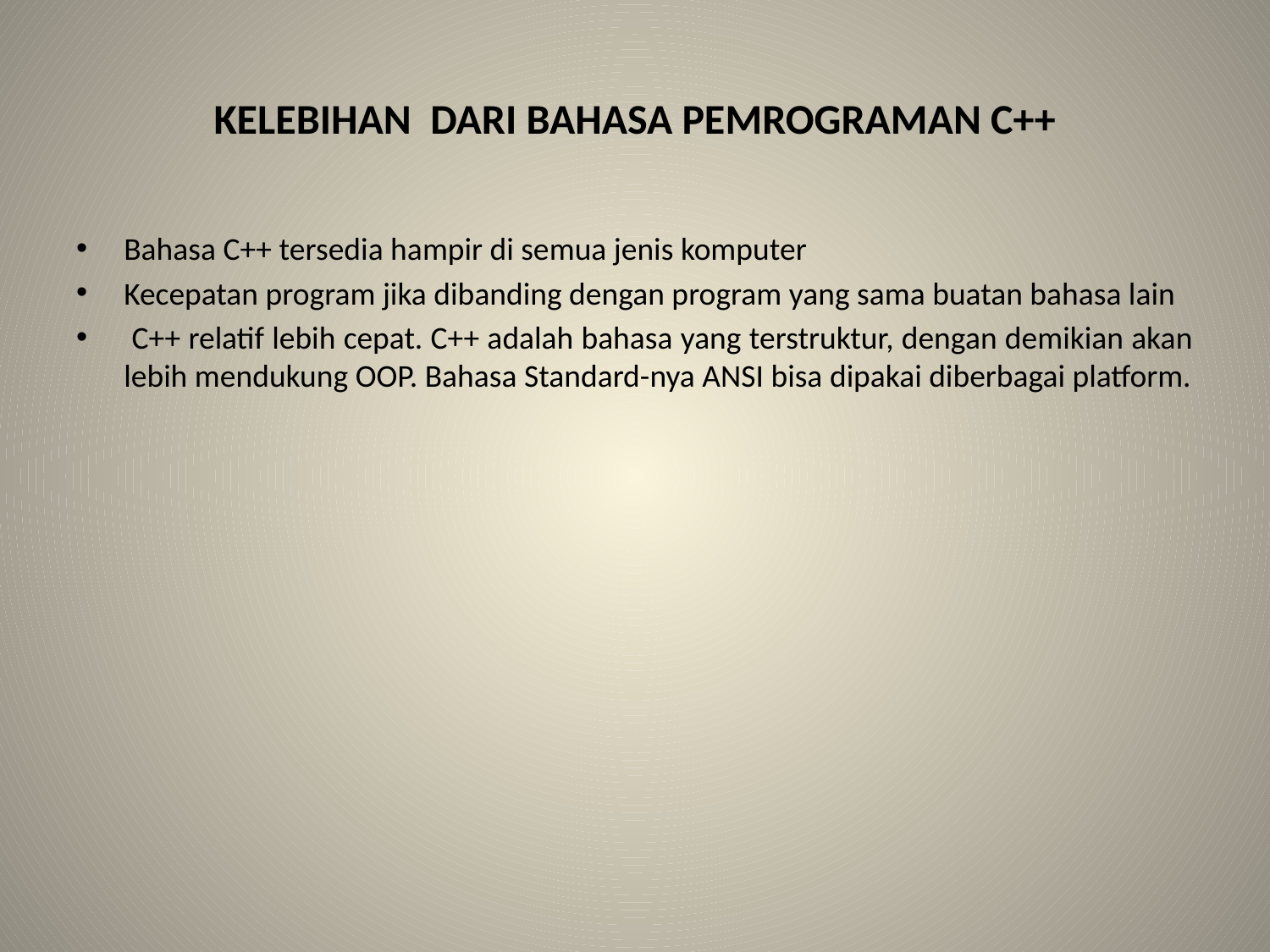

# KELEBIHAN  DARI BAHASA PEMROGRAMAN C++
Bahasa C++ tersedia hampir di semua jenis komputer
Kecepatan program jika dibanding dengan program yang sama buatan bahasa lain
 C++ relatif lebih cepat. C++ adalah bahasa yang terstruktur, dengan demikian akan lebih mendukung OOP. Bahasa Standard-nya ANSI bisa dipakai diberbagai platform.